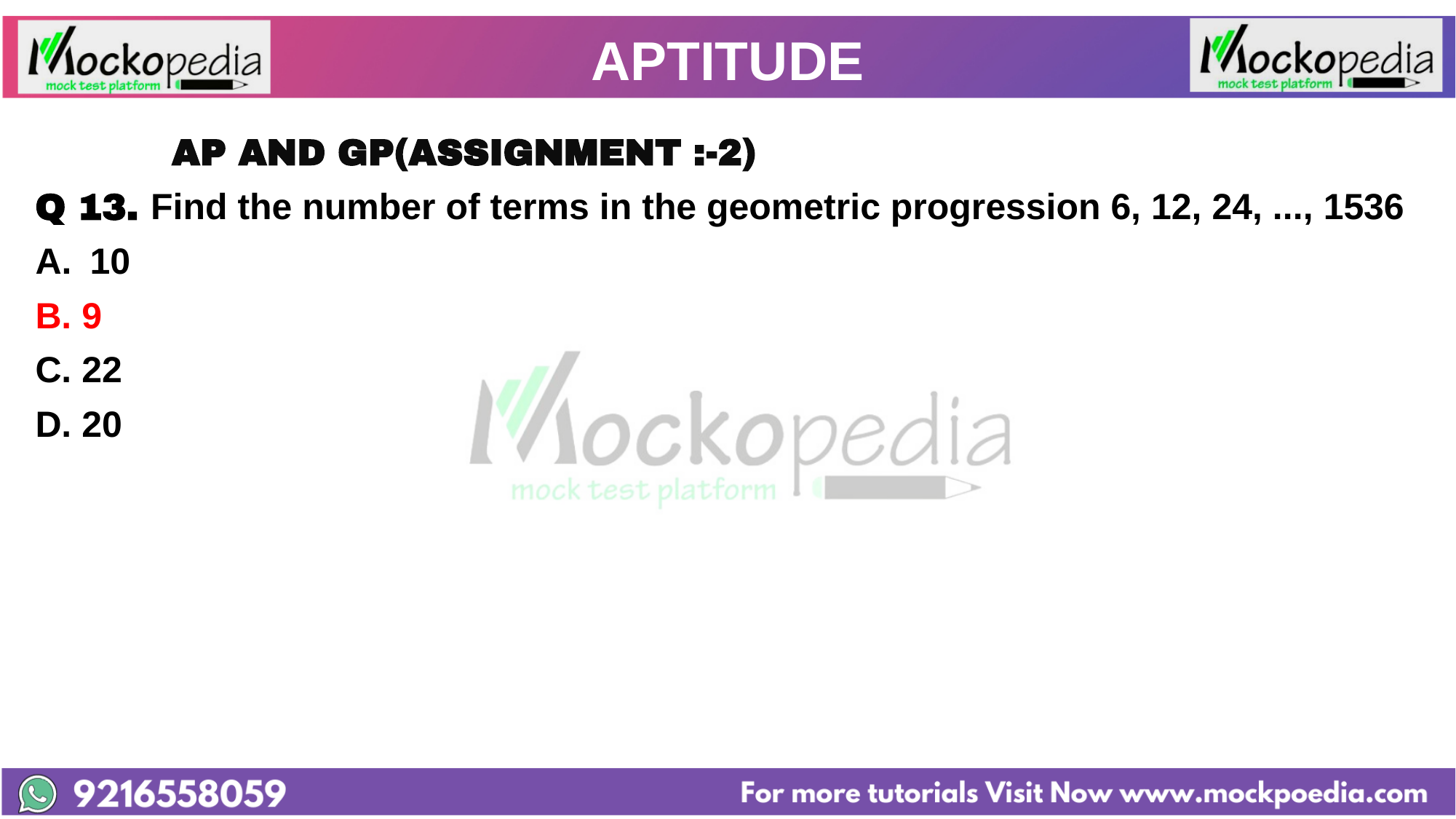

# APTITUDE
		AP AND GP(ASSIGNMENT :-2)
Q 13. Find the number of terms in the geometric progression 6, 12, 24, ..., 1536
10
B. 9
C. 22
D. 20